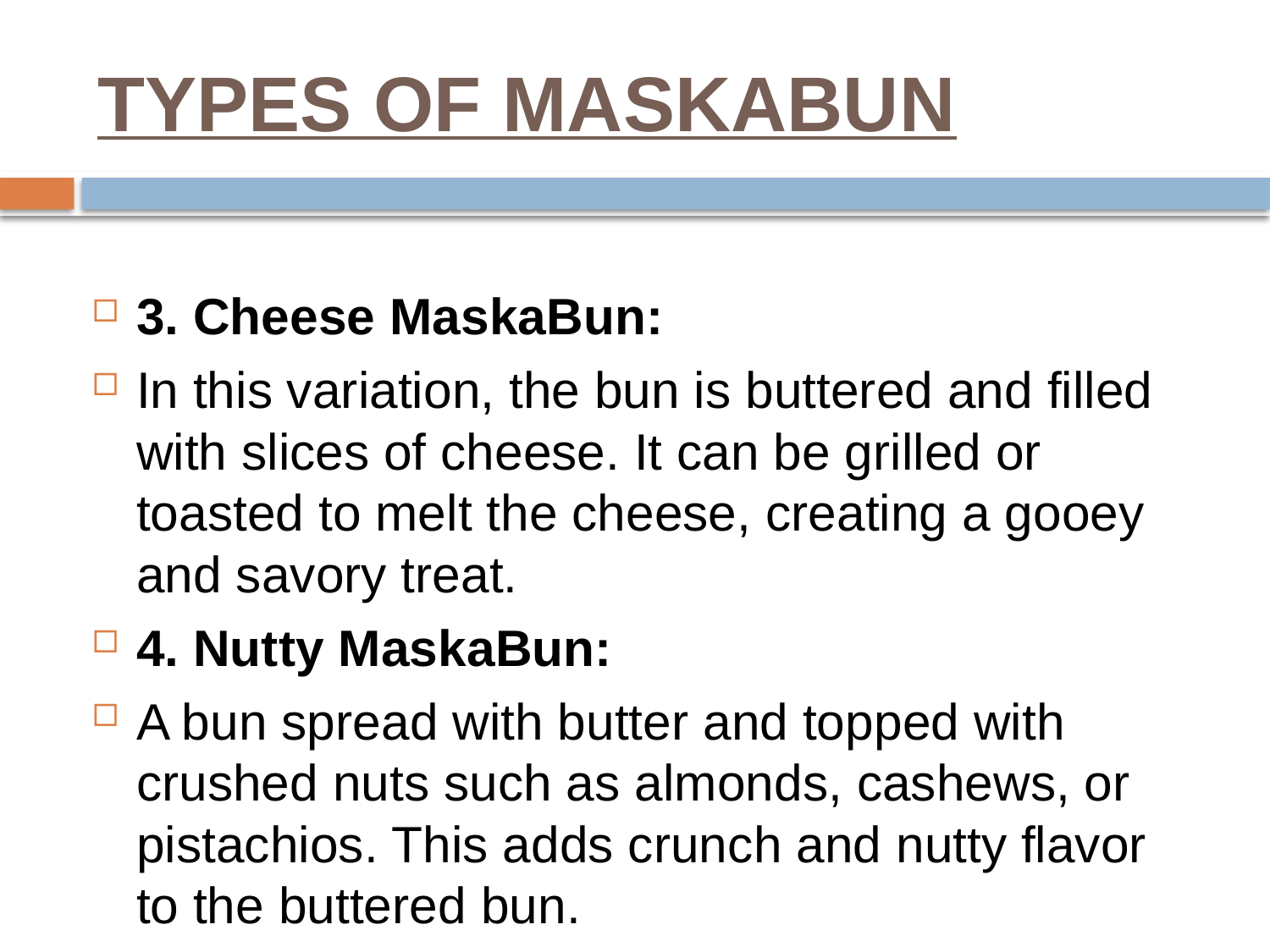

# TYPES OF MASKABUN
3. Cheese MaskaBun:
In this variation, the bun is buttered and filled with slices of cheese. It can be grilled or toasted to melt the cheese, creating a gooey and savory treat.
4. Nutty MaskaBun:
A bun spread with butter and topped with crushed nuts such as almonds, cashews, or pistachios. This adds crunch and nutty flavor to the buttered bun.